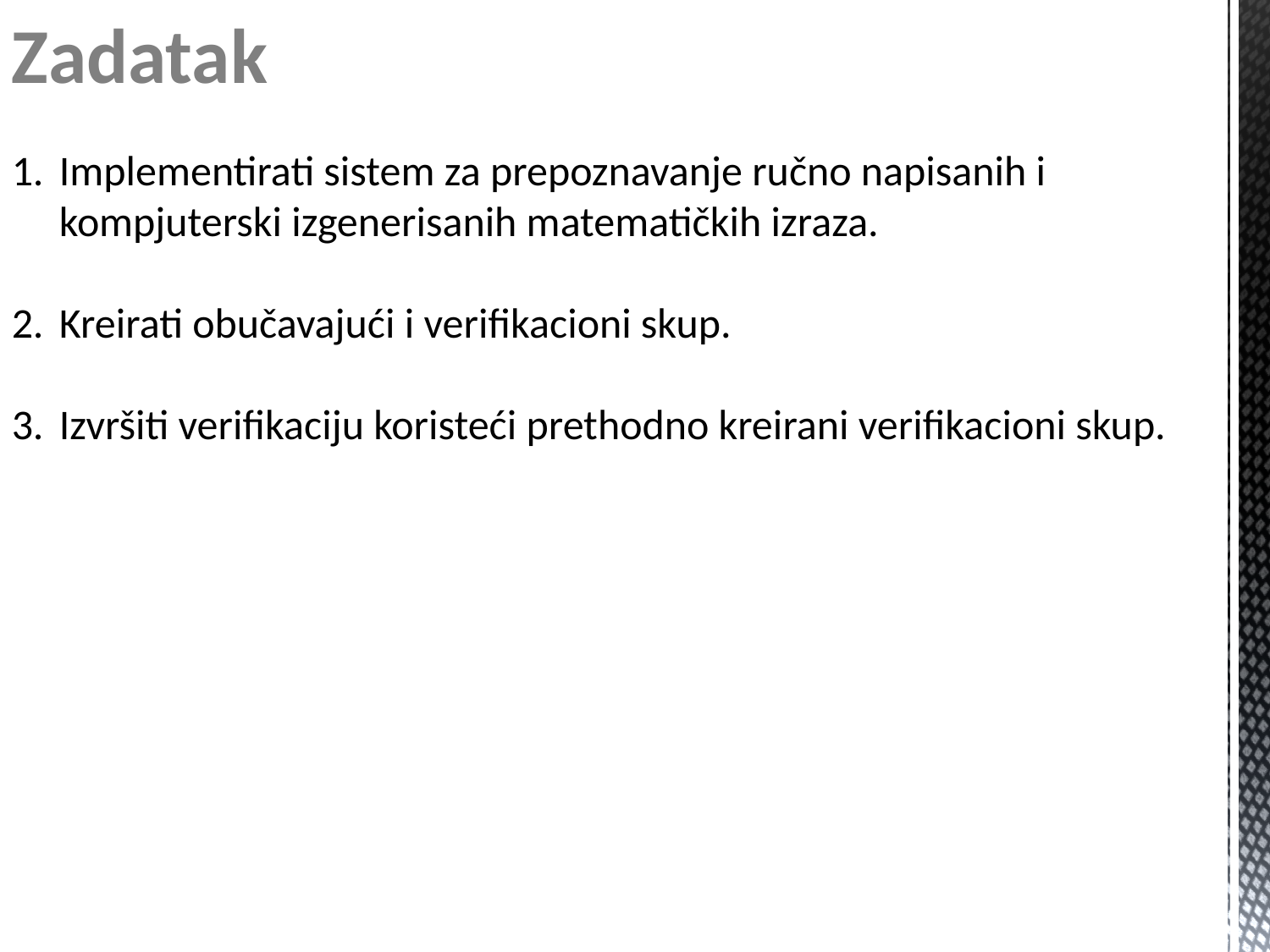

Zadatak
Implementirati sistem za prepoznavanje ručno napisanih i kompjuterski izgenerisanih matematičkih izraza.

Kreirati obučavajući i verifikacioni skup.

Izvršiti verifikaciju koristeći prethodno kreirani verifikacioni skup.